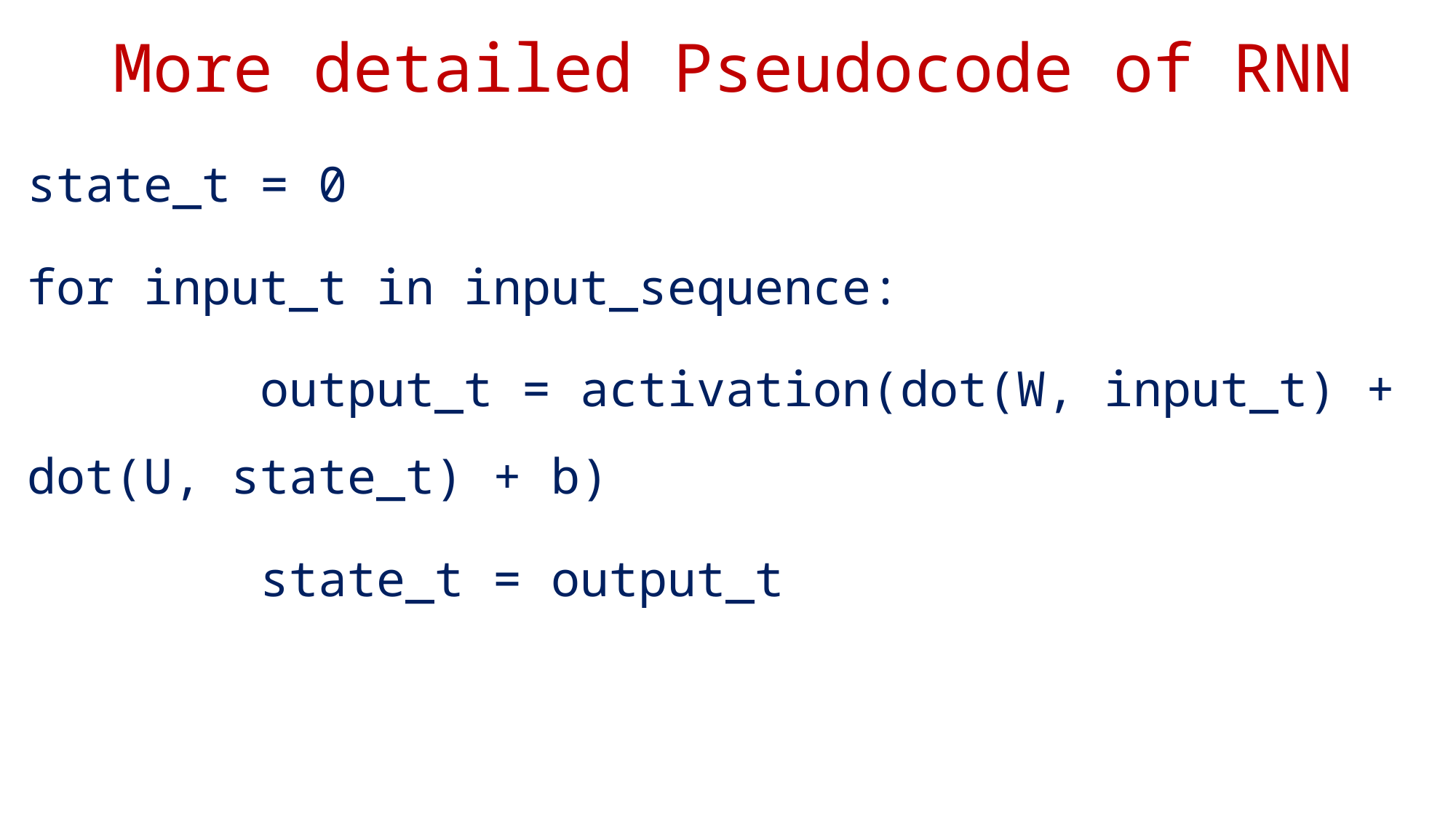

# More detailed Pseudocode of RNN
state_t = 0
for input_t in input_sequence:
        output_t = activation(dot(W, input_t) + dot(U, state_t) + b)
        state_t = output_t